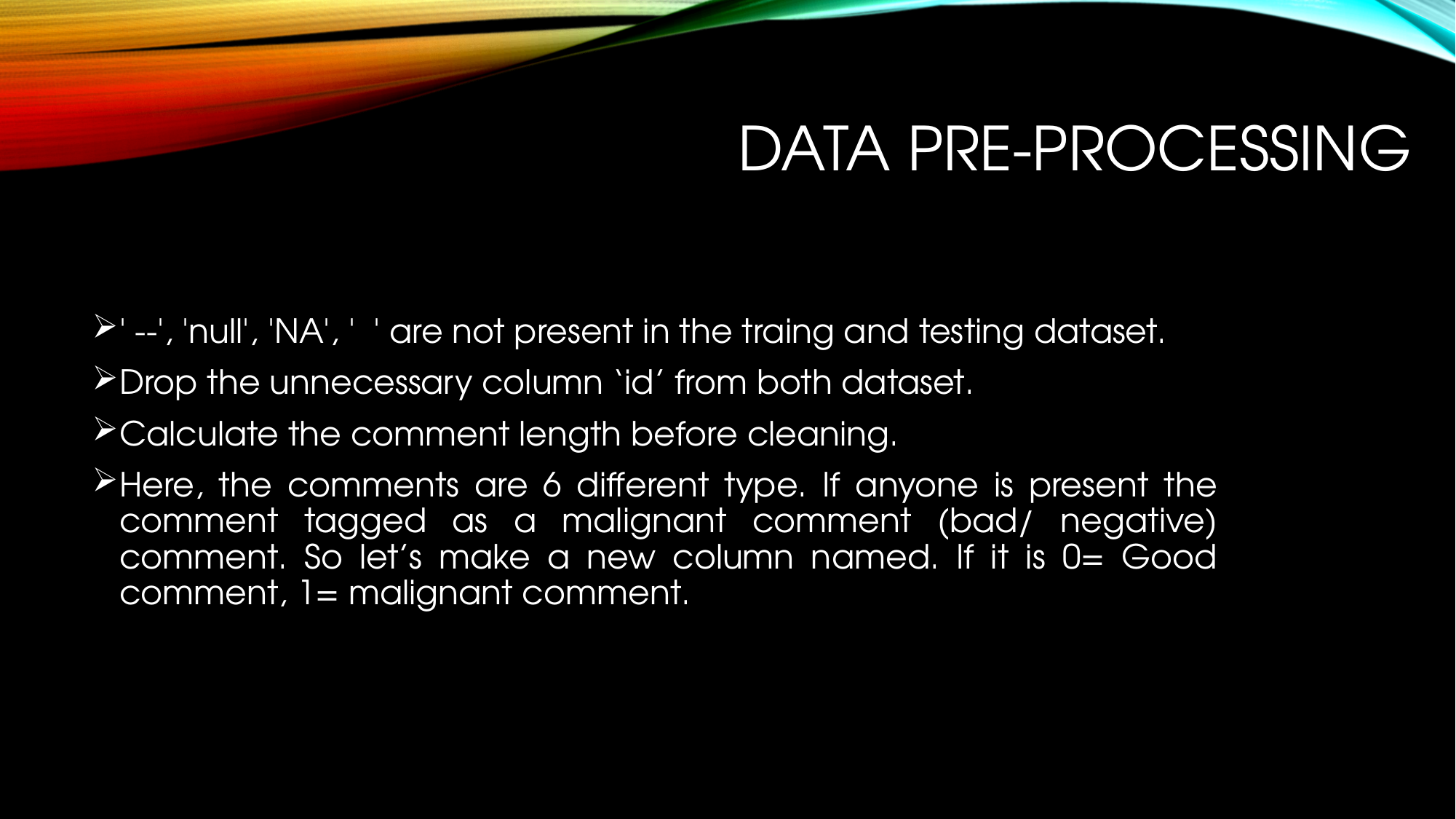

# Data Pre-processing
' --', 'null', 'NA', '  ' are not present in the traing and testing dataset.
Drop the unnecessary column ‘id’ from both dataset.
Calculate the comment length before cleaning.
Here, the comments are 6 different type. If anyone is present the comment tagged as a malignant comment (bad/ negative) comment. So let’s make a new column named. If it is 0= Good comment, 1= malignant comment.